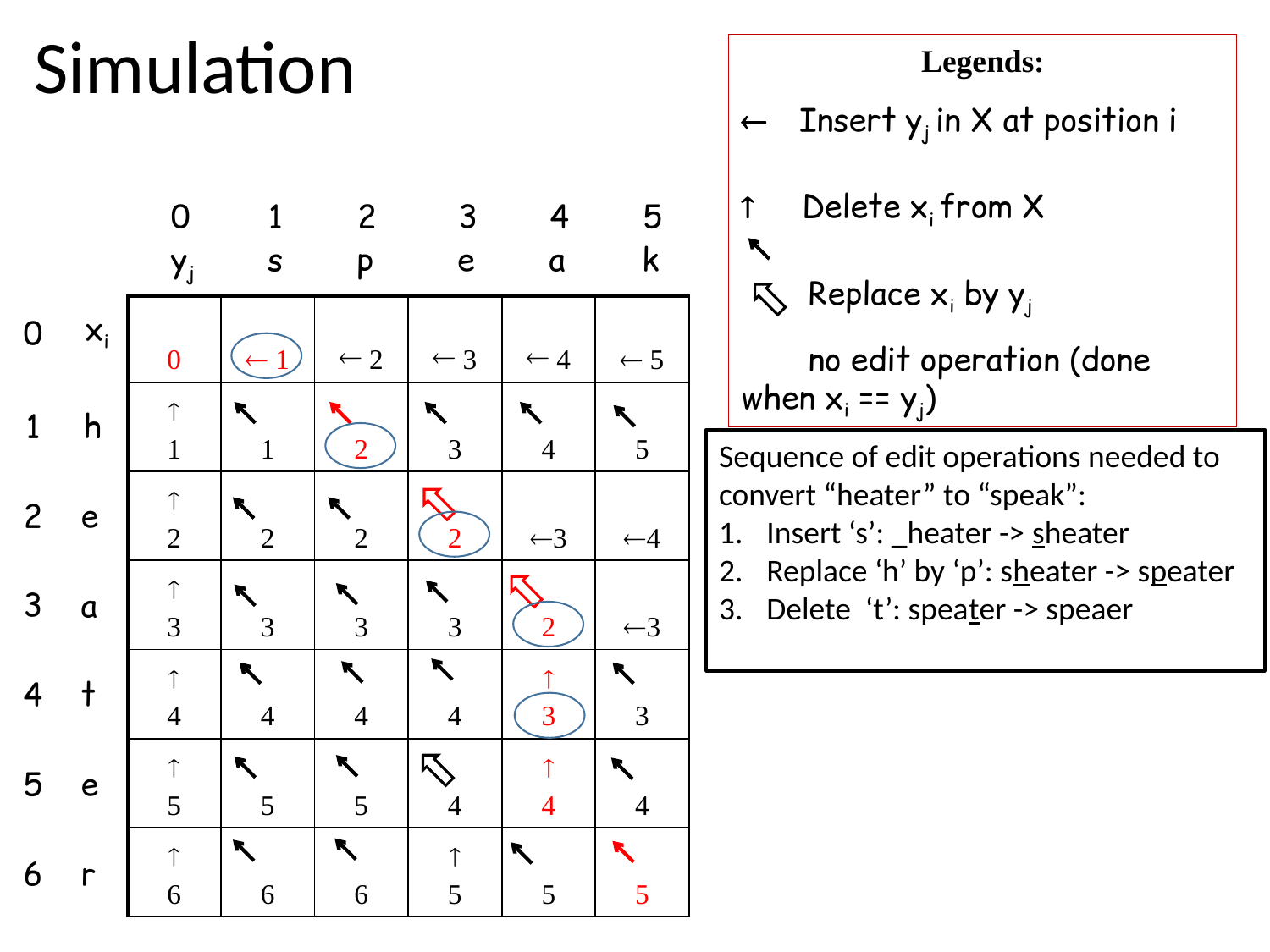

# Simulation
Legends:

←    Insert yj in X at position i

↑     Delete xi from X

       Replace xi by yj

       no edit operation (done when xi == yj)
0
1
2
3
4
5
yj
s
p
e
a
k
xi

| 0 | ← 1 | 2 | 3 | 4 | ← 5 |
| --- | --- | --- | --- | --- | --- |
| ↑ 1 | 1 | 2 | 3 | 4 | 5 |
| ↑ 2 | 2 | 2 | 2 | ←3 | ←4 |
| ↑ 3 | 3 | 3 | 3 | 2 | ←3 |
| ↑ 4 | 4 | 4 | 4 | ↑ 3 | 3 |
| ↑ 5 | 5 | 5 | 4 | ↑ 4 | 4 |
| ↑ 6 | 6 | 6 | ↑ 5 | 5 | 5 |
0
1
h
2
e
3
a
4
t
5
e
6
r

Sequence of edit operations needed to convert “heater” to “speak”:
Insert ‘s’: _heater -> sheater
Replace ‘h’ by ‘p’: sheater -> speater
Delete  ‘t’: speater -> speaer